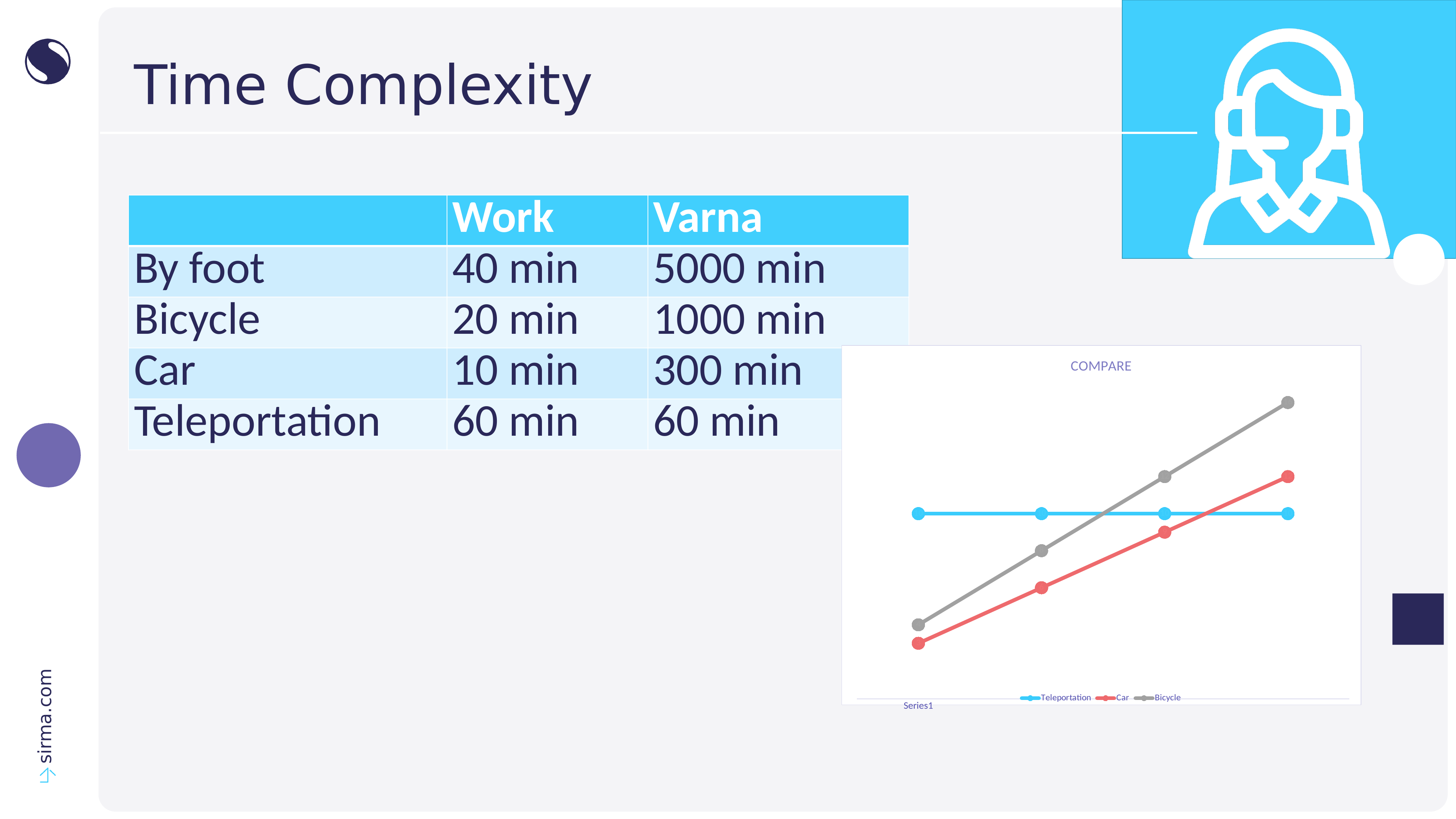

# Time Complexity

|  | Work | Varna |
| --- | --- | --- |
| By foot | 40 min | 5000 min |
| Bicycle | 20 min | 1000 min |
| Car | 10 min | 300 min |
| Teleportation | 60 min | 60 min |

### Chart: COMPARE

| Category | Teleportation | Car | Bicycle |
|---|---|---|---|
|  | 10.0 | 3.0 | 4.0 |
|  | 10.0 | 6.0 | 8.0 |
|  | 10.0 | 9.0 | 12.0 |
|  | 10.0 | 12.0 | 16.0 |